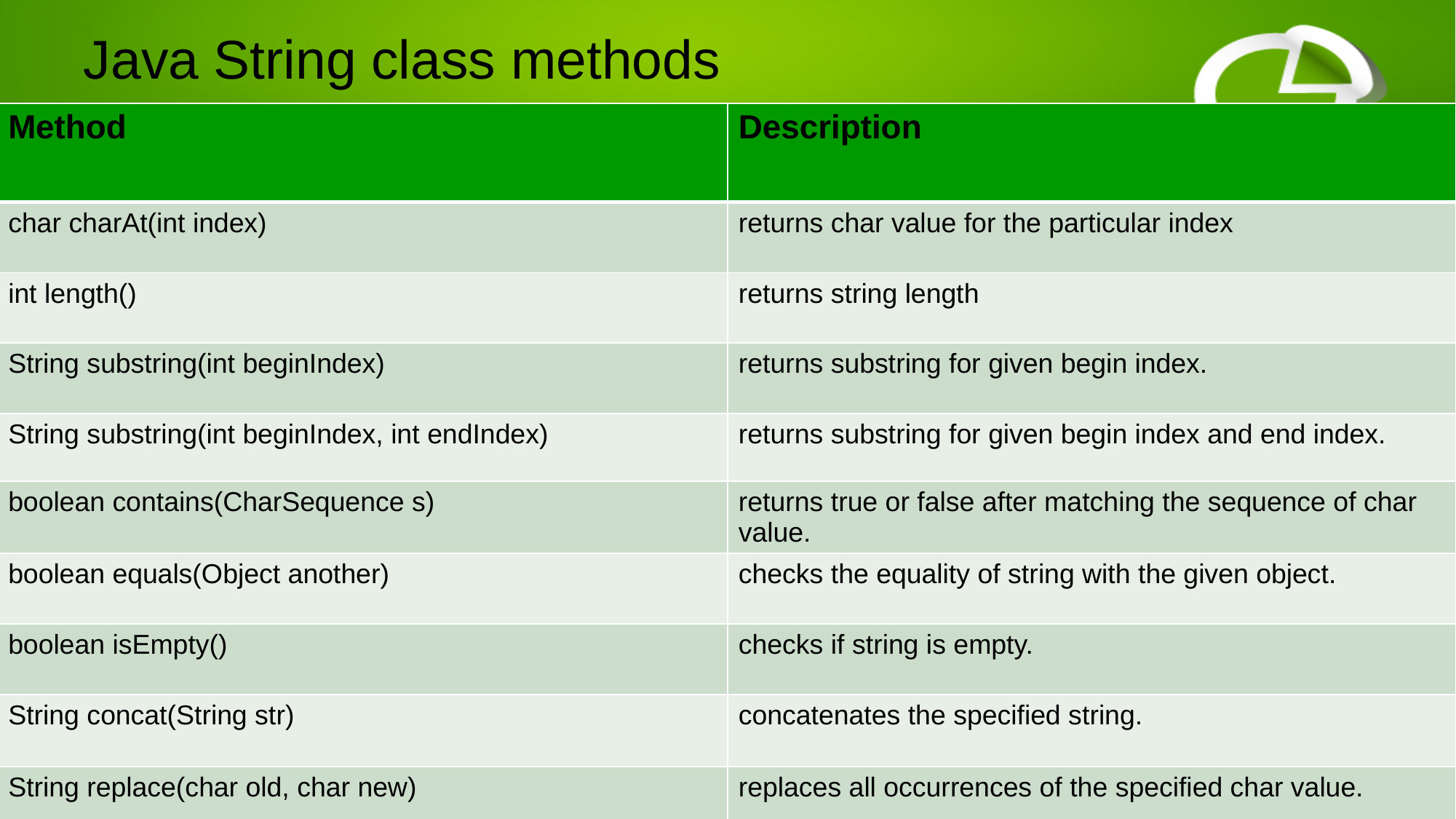

# Java String class methods
| Method | Description |
| --- | --- |
| char charAt(int index) | returns char value for the particular index |
| int length() | returns string length |
| String substring(int beginIndex) | returns substring for given begin index. |
| String substring(int beginIndex, int endIndex) | returns substring for given begin index and end index. |
| boolean contains(CharSequence s) | returns true or false after matching the sequence of char value. |
| boolean equals(Object another) | checks the equality of string with the given object. |
| boolean isEmpty() | checks if string is empty. |
| String concat(String str) | concatenates the specified string. |
| String replace(char old, char new) | replaces all occurrences of the specified char value. |